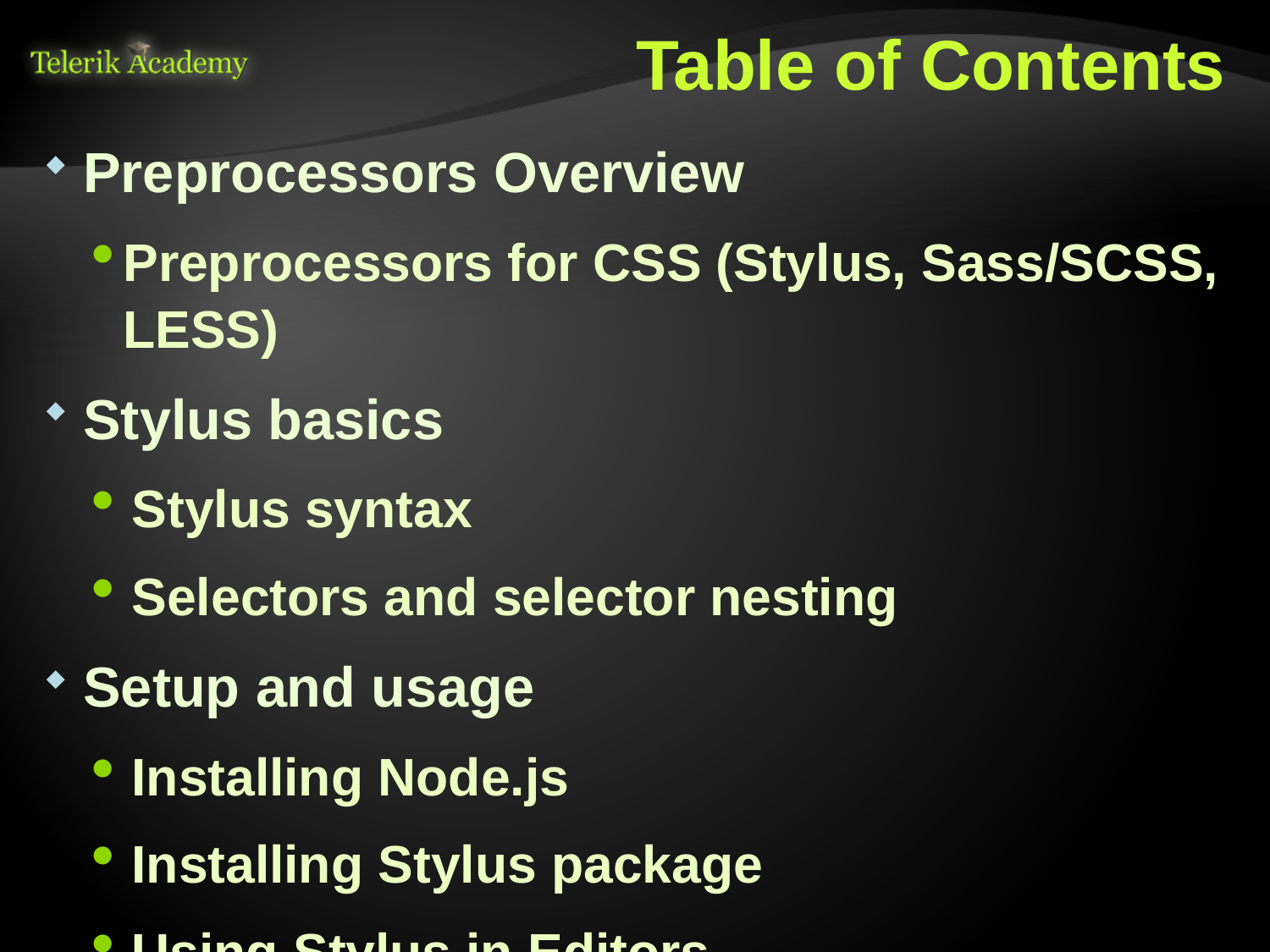

# Table of Contents
Preprocessors Overview
Preprocessors for CSS (Stylus, Sass/SCSS, LESS)
Stylus basics
Stylus syntax
Selectors and selector nesting
Setup and usage
Installing Node.js
Installing Stylus package
Using Stylus in Editors